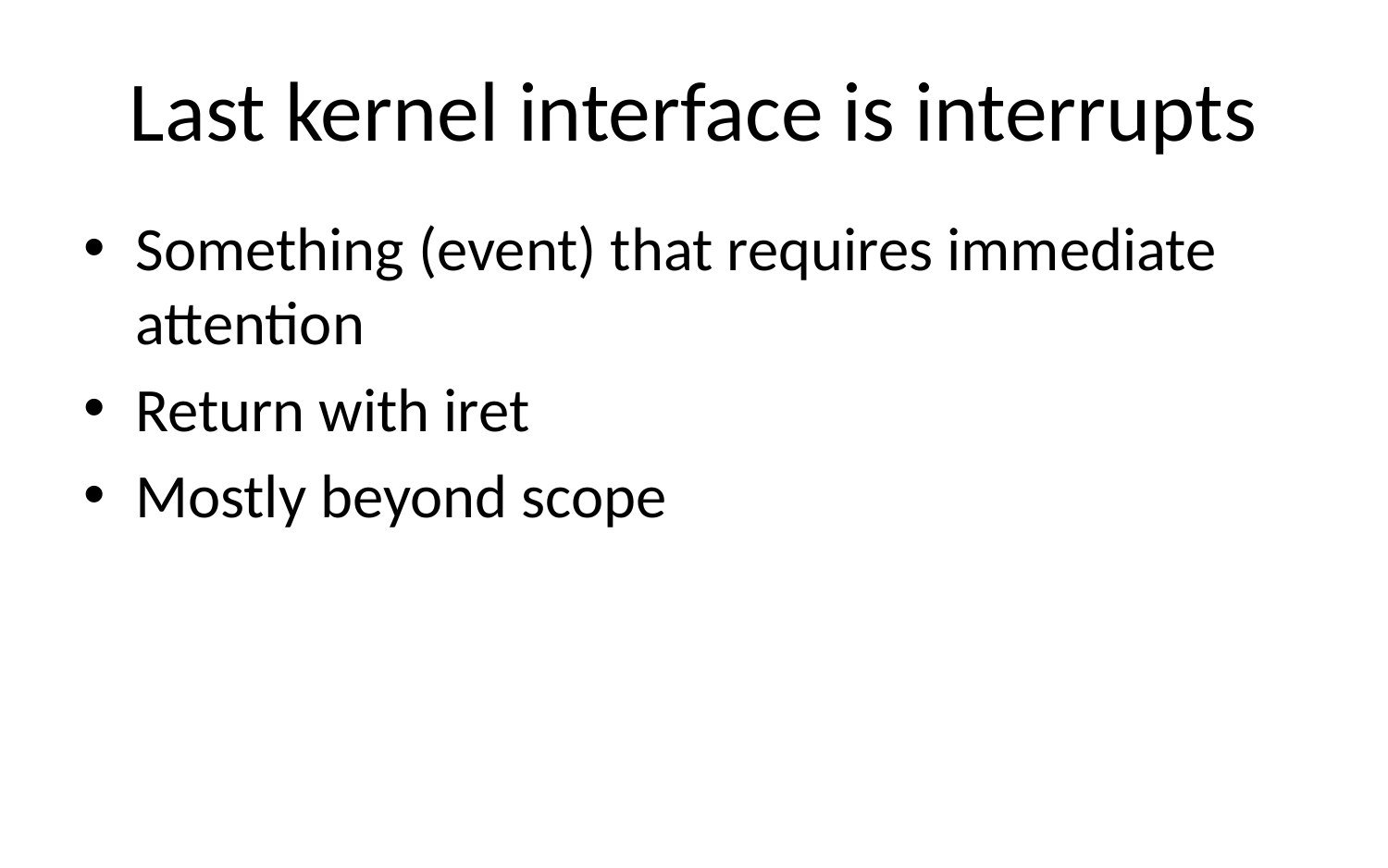

# Last kernel interface is interrupts
Something (event) that requires immediate attention
Return with iret
Mostly beyond scope